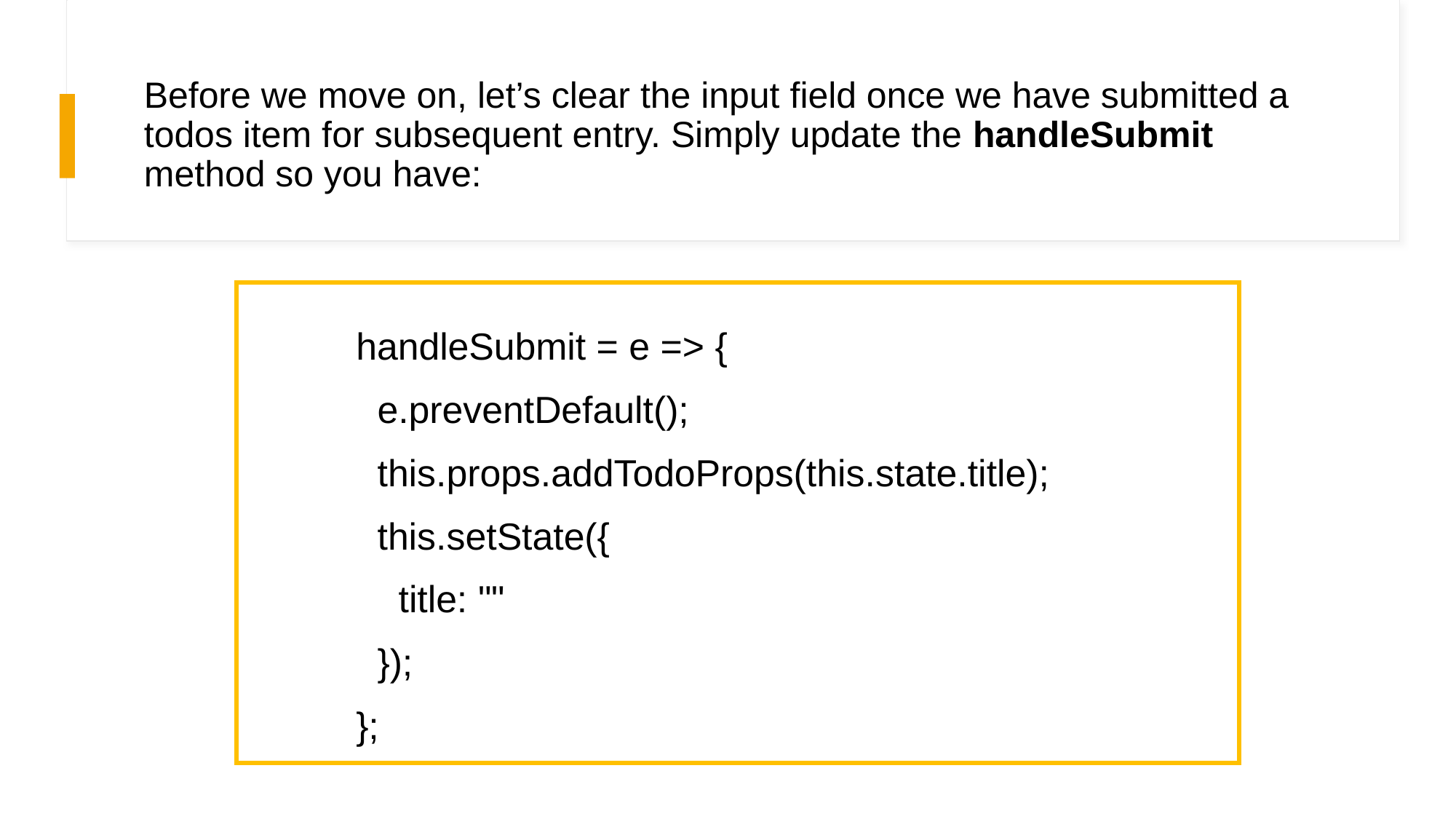

# Before we move on, let’s clear the input field once we have submitted a todos item for subsequent entry. Simply update the handleSubmit method so you have:

handleSubmit = e => {
  e.preventDefault();
  this.props.addTodoProps(this.state.title);
  this.setState({
    title: ""
  });
};